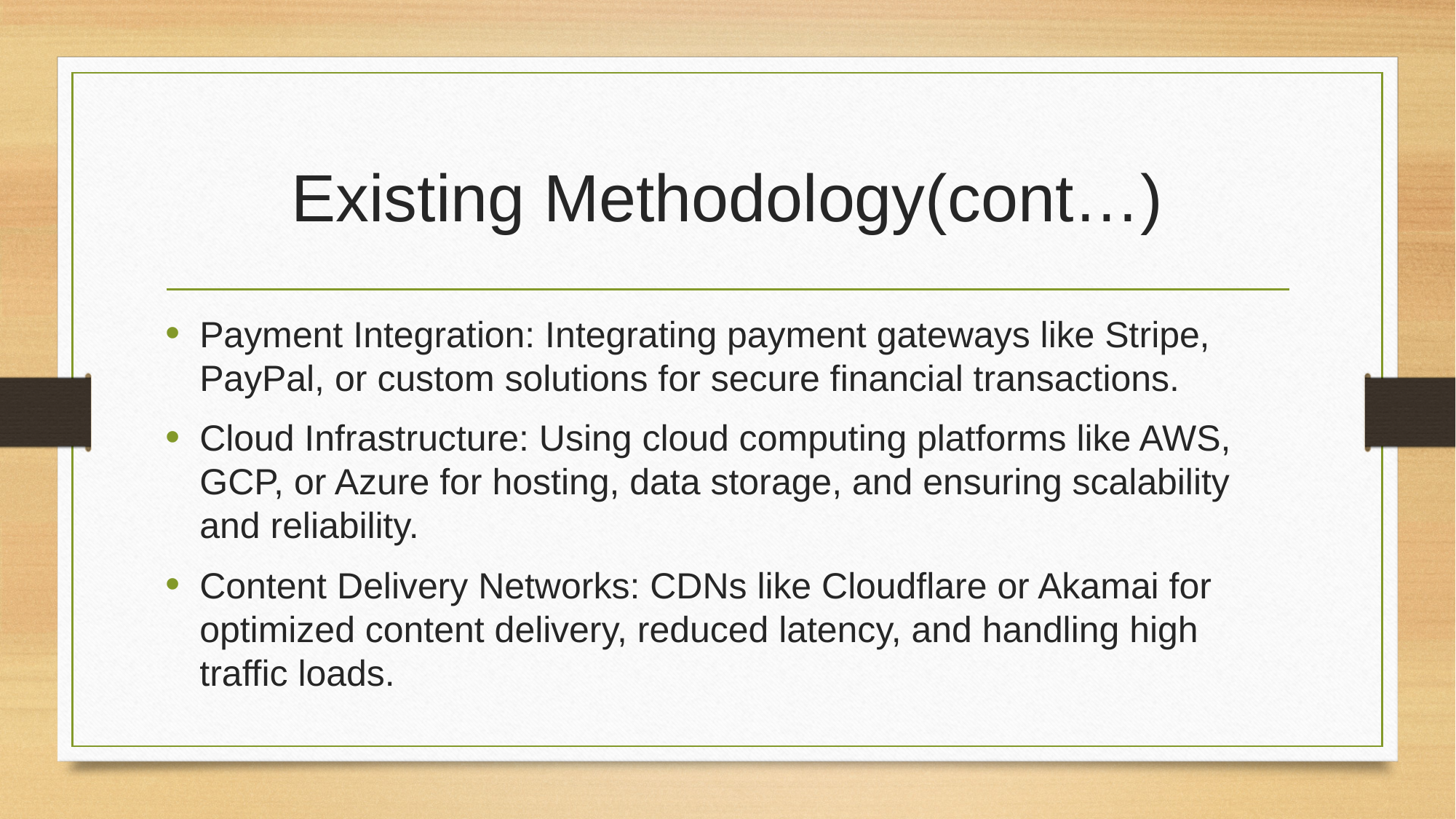

# Existing Methodology(cont…)
Payment Integration: Integrating payment gateways like Stripe, PayPal, or custom solutions for secure financial transactions.
Cloud Infrastructure: Using cloud computing platforms like AWS, GCP, or Azure for hosting, data storage, and ensuring scalability and reliability.
Content Delivery Networks: CDNs like Cloudflare or Akamai for optimized content delivery, reduced latency, and handling high traffic loads.